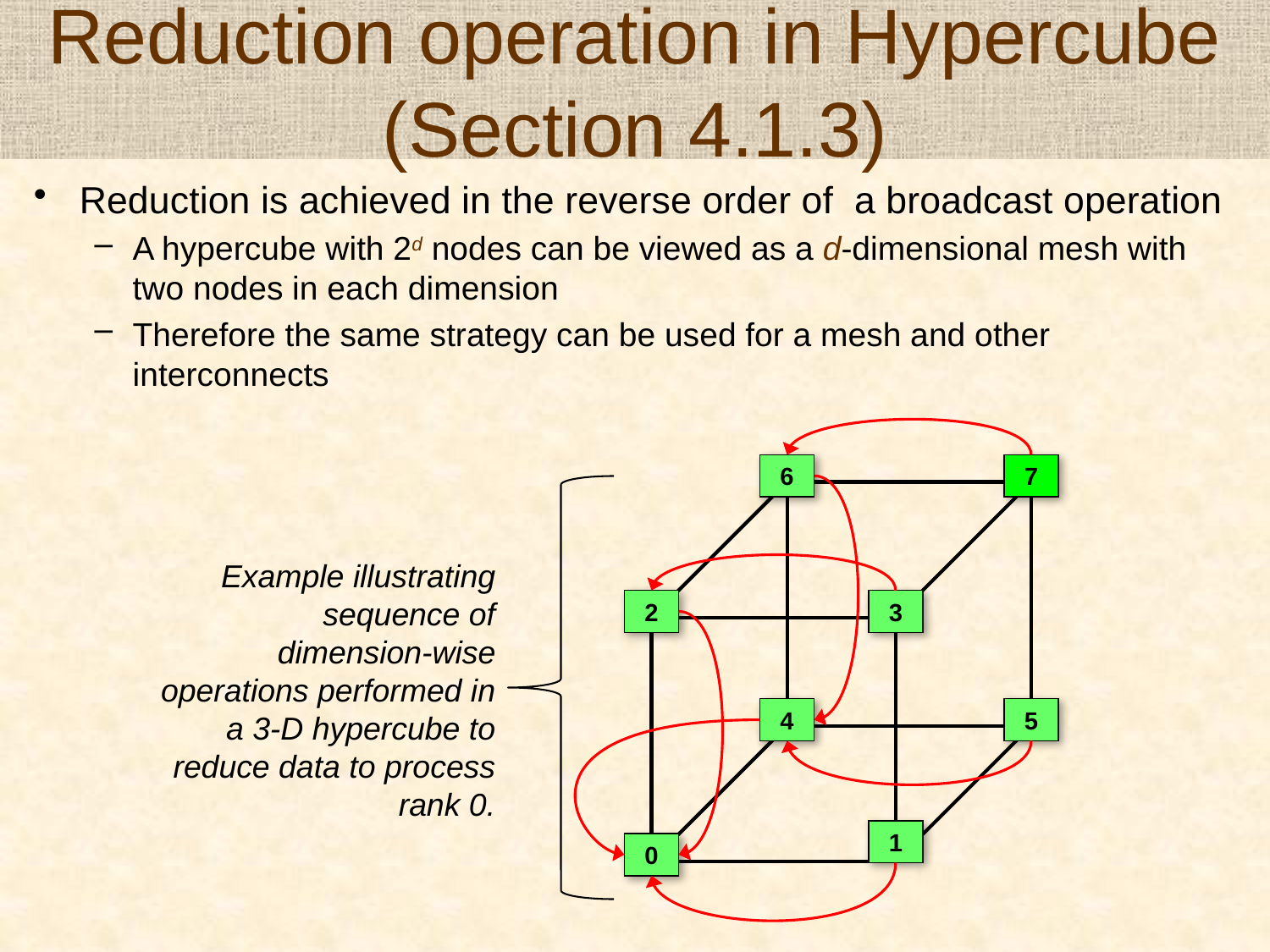

# Reduction operation in Hypercube (Section 4.1.3)
Reduction is achieved in the reverse order of  a broadcast operation
A hypercube with 2d nodes can be viewed as a d-dimensional mesh with two nodes in each dimension
Therefore the same strategy can be used for a mesh and other interconnects
6
7

Example illustrating sequence of dimension-wise operations performed in a 3-D hypercube to reduce data to process rank 0.
2
3

4
5
1
0